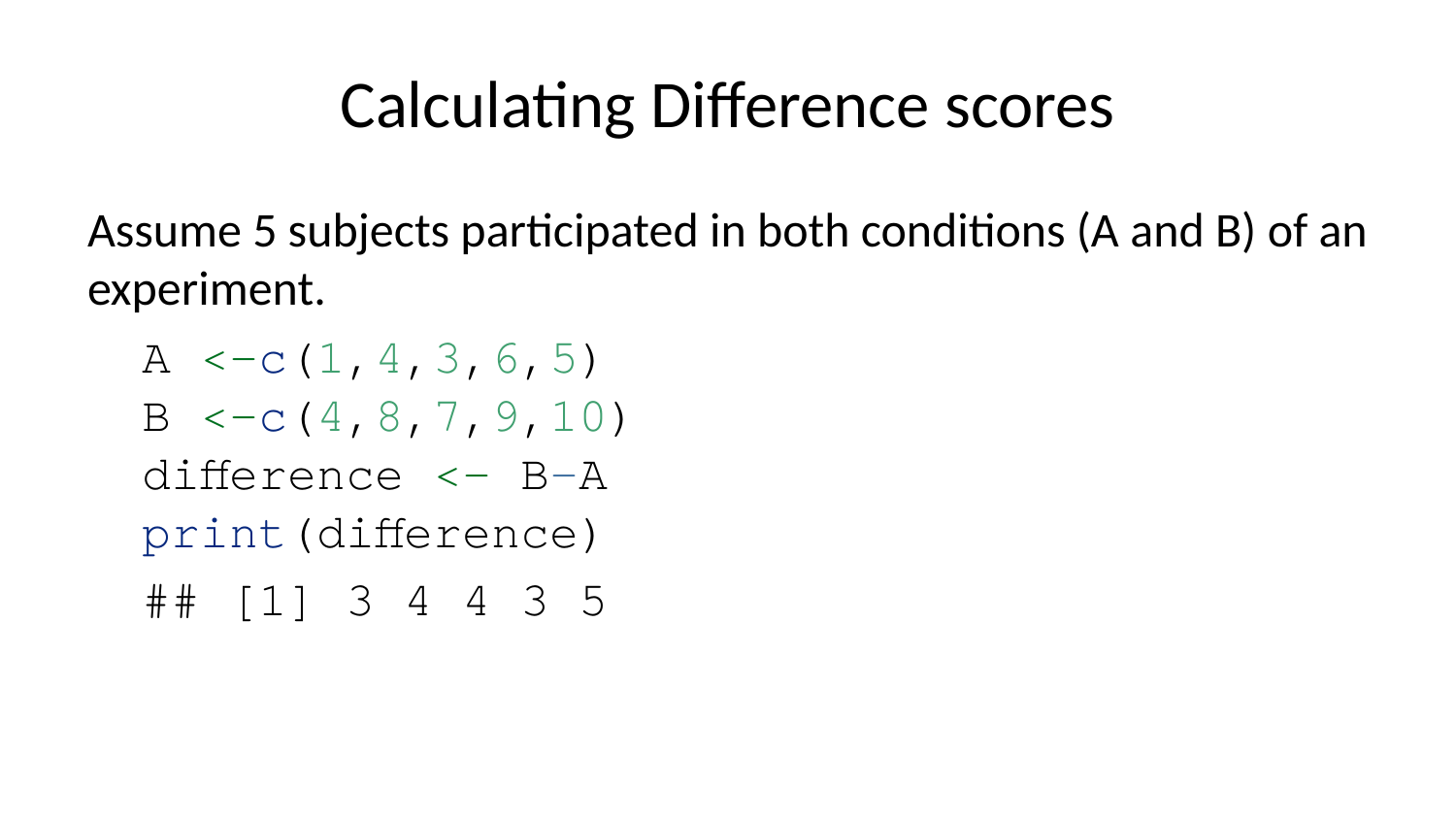

# Calculating Difference scores
Assume 5 subjects participated in both conditions (A and B) of an experiment.
A <-c(1,4,3,6,5)
B <-c(4,8,7,9,10)
difference <- B-A
print(difference)
## [1] 3 4 4 3 5